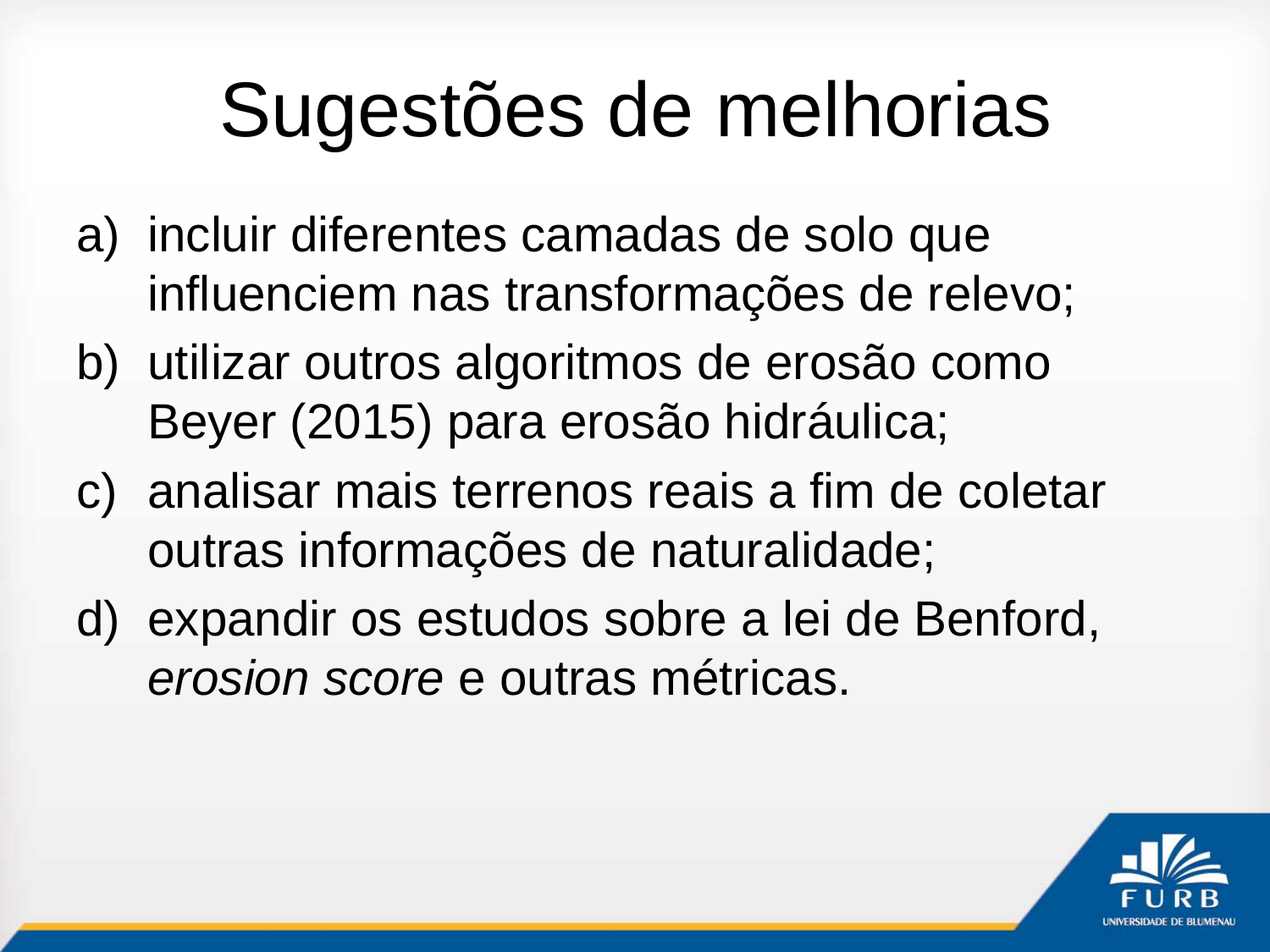

# Sugestões de melhorias
incluir diferentes camadas de solo que influenciem nas transformações de relevo;
utilizar outros algoritmos de erosão como Beyer (2015) para erosão hidráulica;
analisar mais terrenos reais a fim de coletar outras informações de naturalidade;
expandir os estudos sobre a lei de Benford, erosion score e outras métricas.